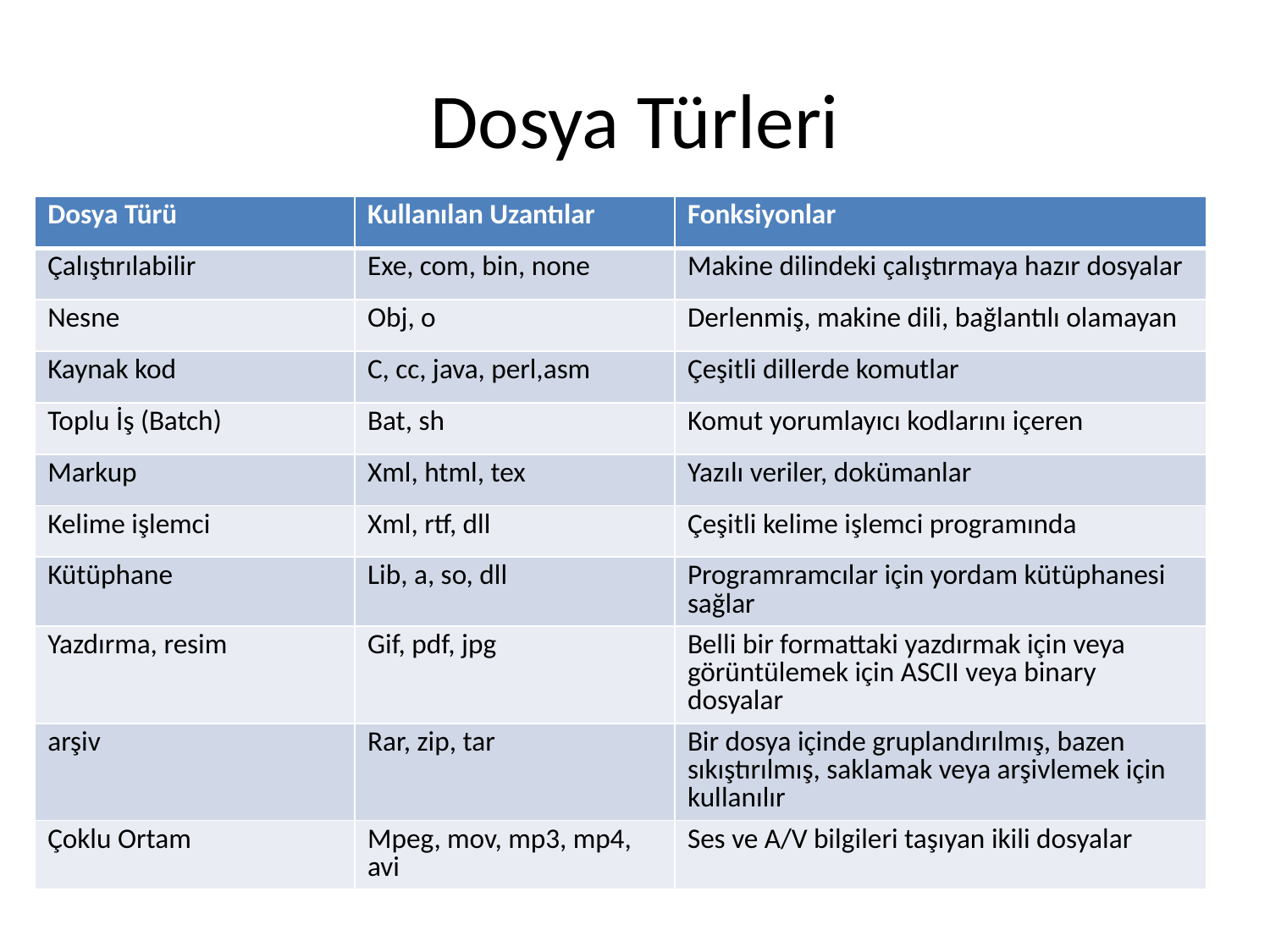

# Dosya Türleri
| Dosya Türü | Kullanılan Uzantılar | Fonksiyonlar |
| --- | --- | --- |
| Çalıştırılabilir | Exe, com, bin, none | Makine dilindeki çalıştırmaya hazır dosyalar |
| Nesne | Obj, o | Derlenmiş, makine dili, bağlantılı olamayan |
| Kaynak kod | C, cc, java, perl,asm | Çeşitli dillerde komutlar |
| Toplu İş (Batch) | Bat, sh | Komut yorumlayıcı kodlarını içeren |
| Markup | Xml, html, tex | Yazılı veriler, dokümanlar |
| Kelime işlemci | Xml, rtf, dll | Çeşitli kelime işlemci programında |
| Kütüphane | Lib, a, so, dll | Programramcılar için yordam kütüphanesi sağlar |
| Yazdırma, resim | Gif, pdf, jpg | Belli bir formattaki yazdırmak için veya görüntülemek için ASCII veya binary dosyalar |
| arşiv | Rar, zip, tar | Bir dosya içinde gruplandırılmış, bazen sıkıştırılmış, saklamak veya arşivlemek için kullanılır |
| Çoklu Ortam | Mpeg, mov, mp3, mp4, avi | Ses ve A/V bilgileri taşıyan ikili dosyalar |